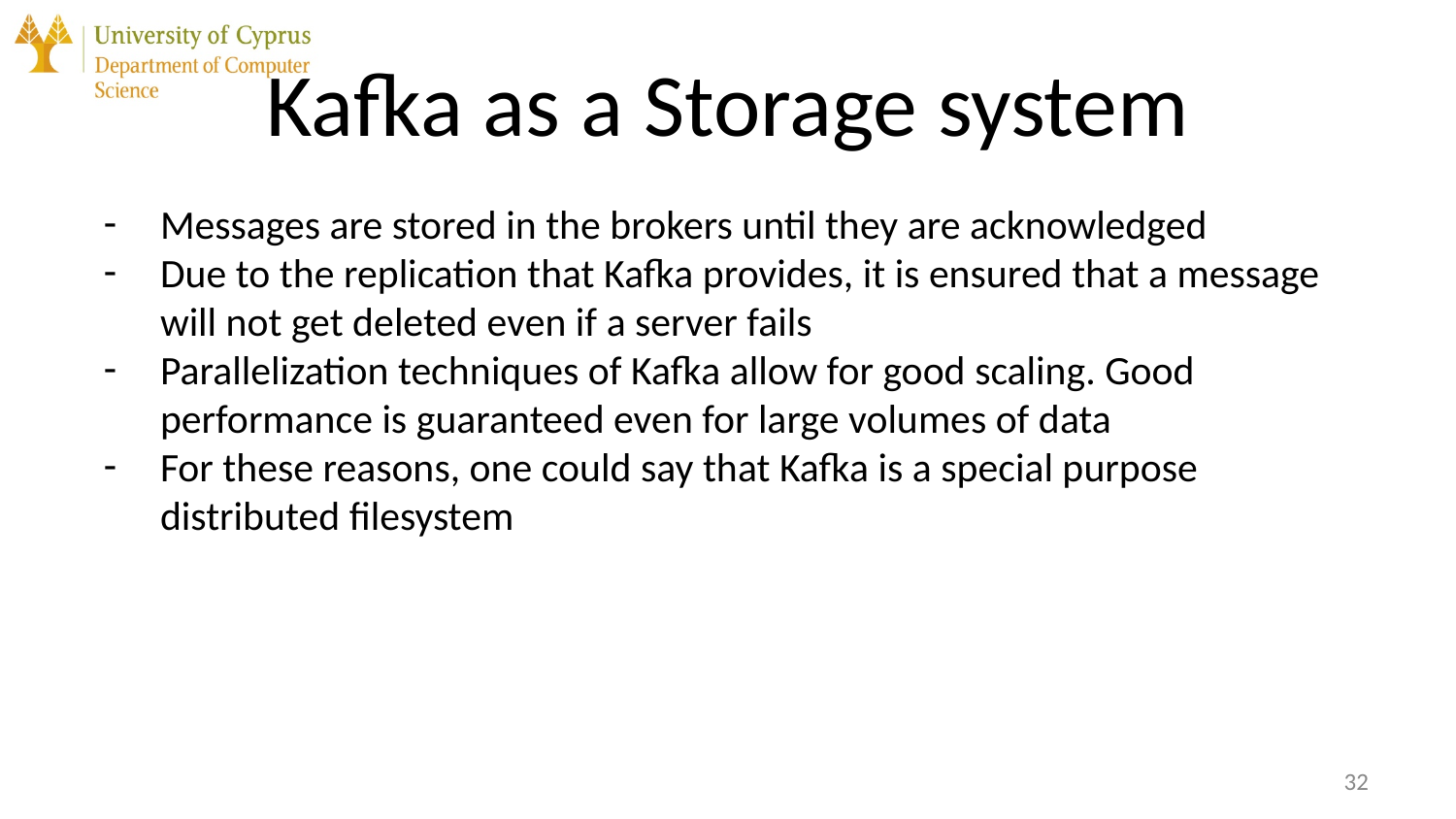

# Kafka as a Storage system
Messages are stored in the brokers until they are acknowledged
Due to the replication that Kafka provides, it is ensured that a message will not get deleted even if a server fails
Parallelization techniques of Kafka allow for good scaling. Good performance is guaranteed even for large volumes of data
For these reasons, one could say that Kafka is a special purpose distributed filesystem
32